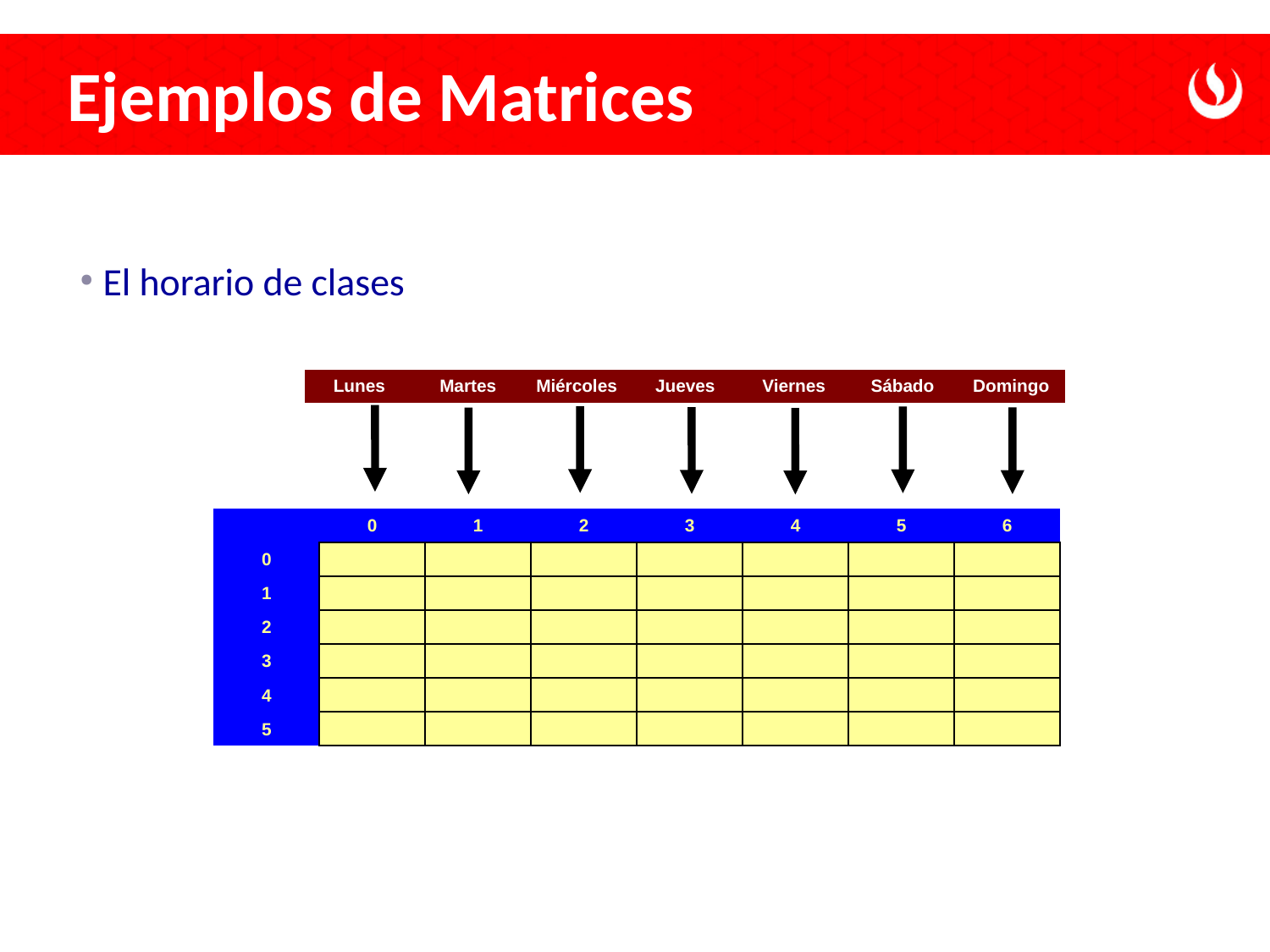

Ejemplos de Matrices
 El horario de clases
| Lunes | Martes | Miércoles | Jueves | Viernes | Sábado | Domingo |
| --- | --- | --- | --- | --- | --- | --- |

|  | 0 | 1 | 2 | 3 | 4 | 5 | 6 |
| --- | --- | --- | --- | --- | --- | --- | --- |
| 0 |  |  |  |  |  |  |  |
| 1 |  |  |  |  |  |  |  |
| 2 |  |  |  |  |  |  |  |
| 3 |  |  |  |  |  |  |  |
| 4 |  |  |  |  |  |  |  |
| 5 |  |  |  |  |  |  |  |